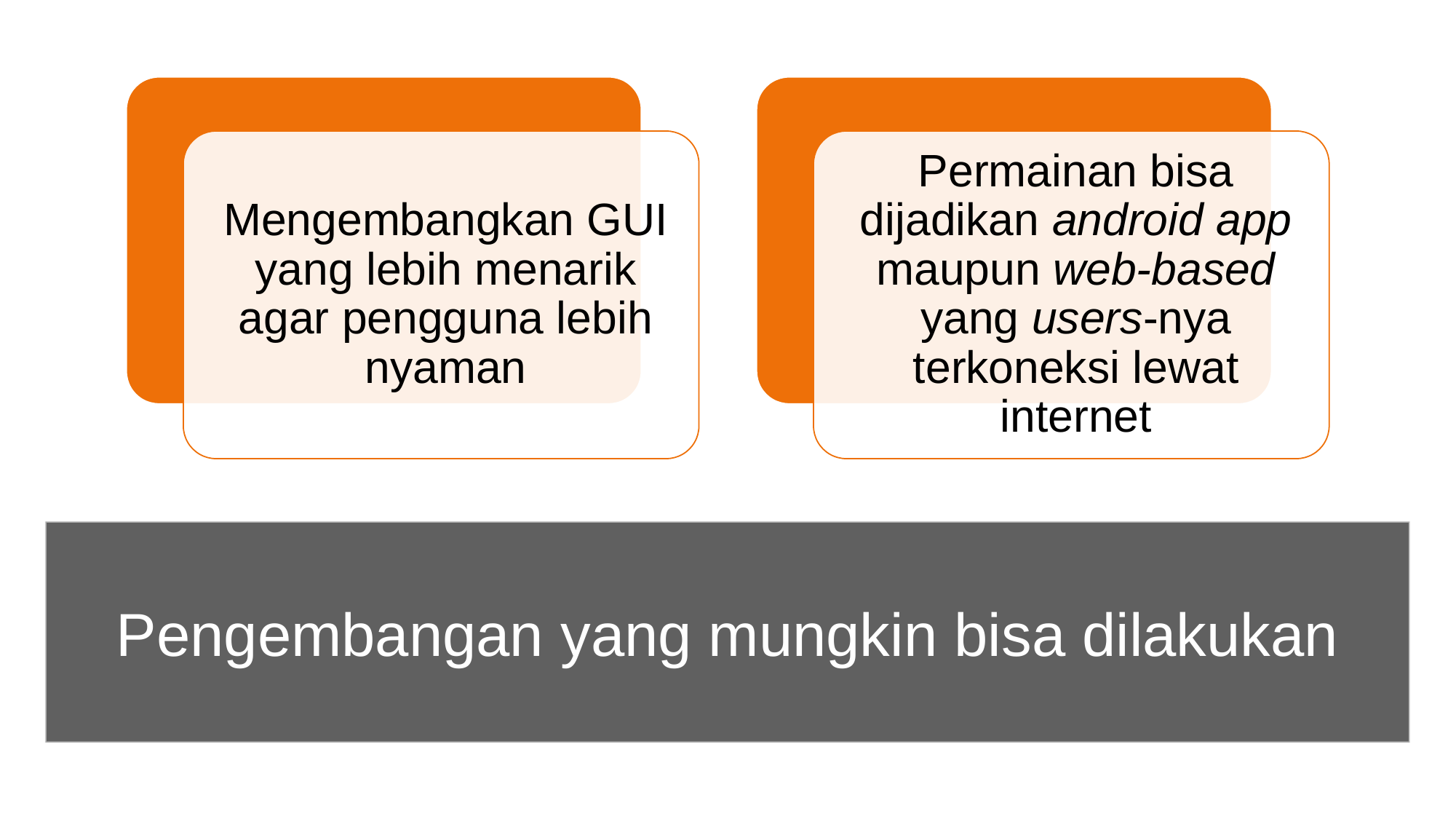

Mengembangkan GUI yang lebih menarik agar pengguna lebih nyaman
Permainan bisa dijadikan android app maupun web-based yang users-nya terkoneksi lewat internet
Pengembangan yang mungkin bisa dilakukan